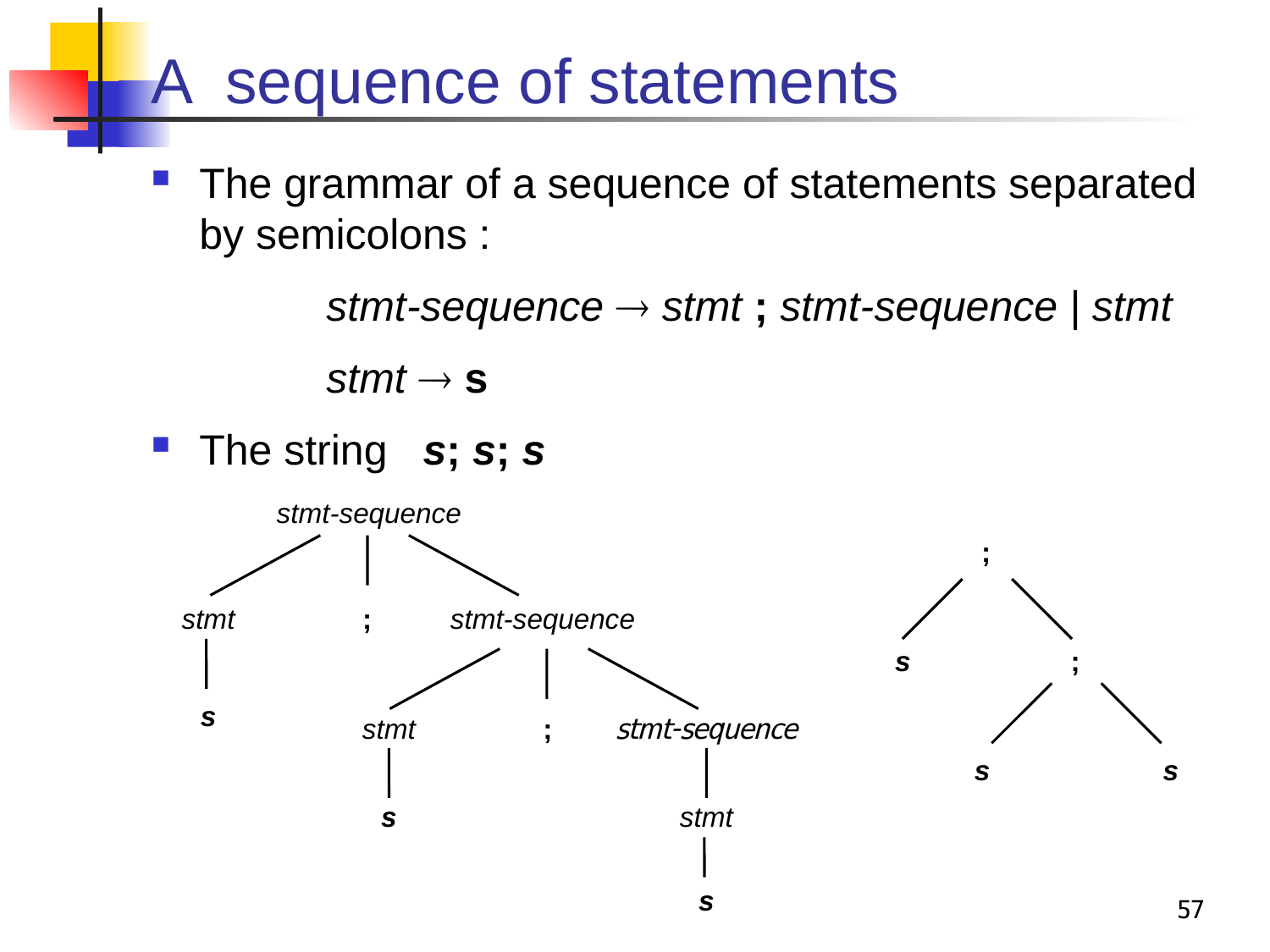

# A  sequence of statements
The grammar of a sequence of statements separated by semicolons :
		stmt-sequence → stmt ; stmt-sequence | stmt
		stmt → s
The string   s; s; s
stmt-sequence

stmt
;
stmt-sequence

s

stmt
;
stmt-sequence

s

stmt

s
;

s
;

s
s
57